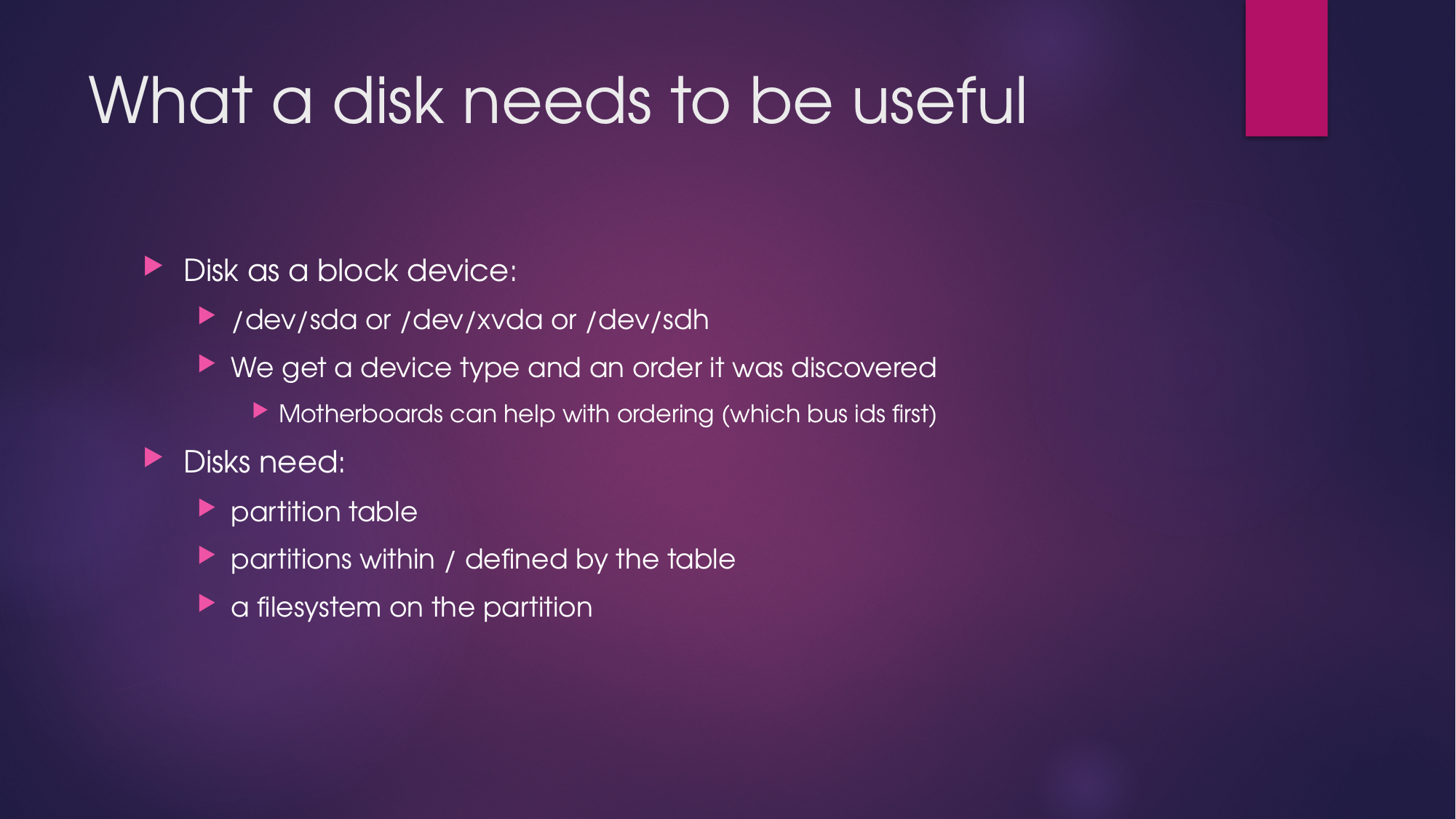

# What a disk needs to be useful
Disk as a block device:
/dev/sda or /dev/xvda or /dev/sdh
We get a device type and an order it was discovered
Motherboards can help with ordering (which bus ids first)
Disks need:
partition table
partitions within / defined by the table
a filesystem on the partition